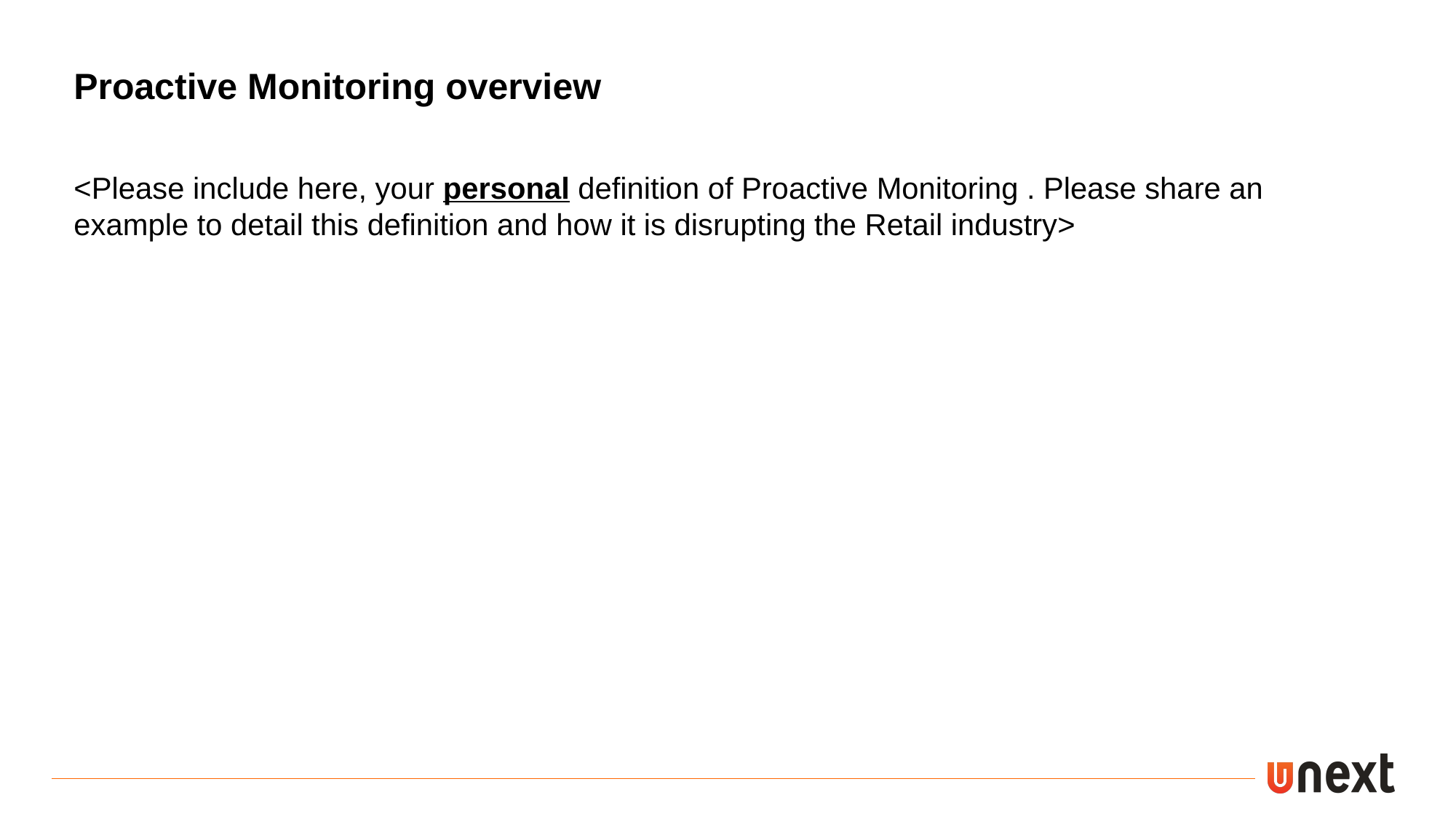

Proactive Monitoring overview
<Please include here, your personal definition of Proactive Monitoring . Please share an example to detail this definition and how it is disrupting the Retail industry>